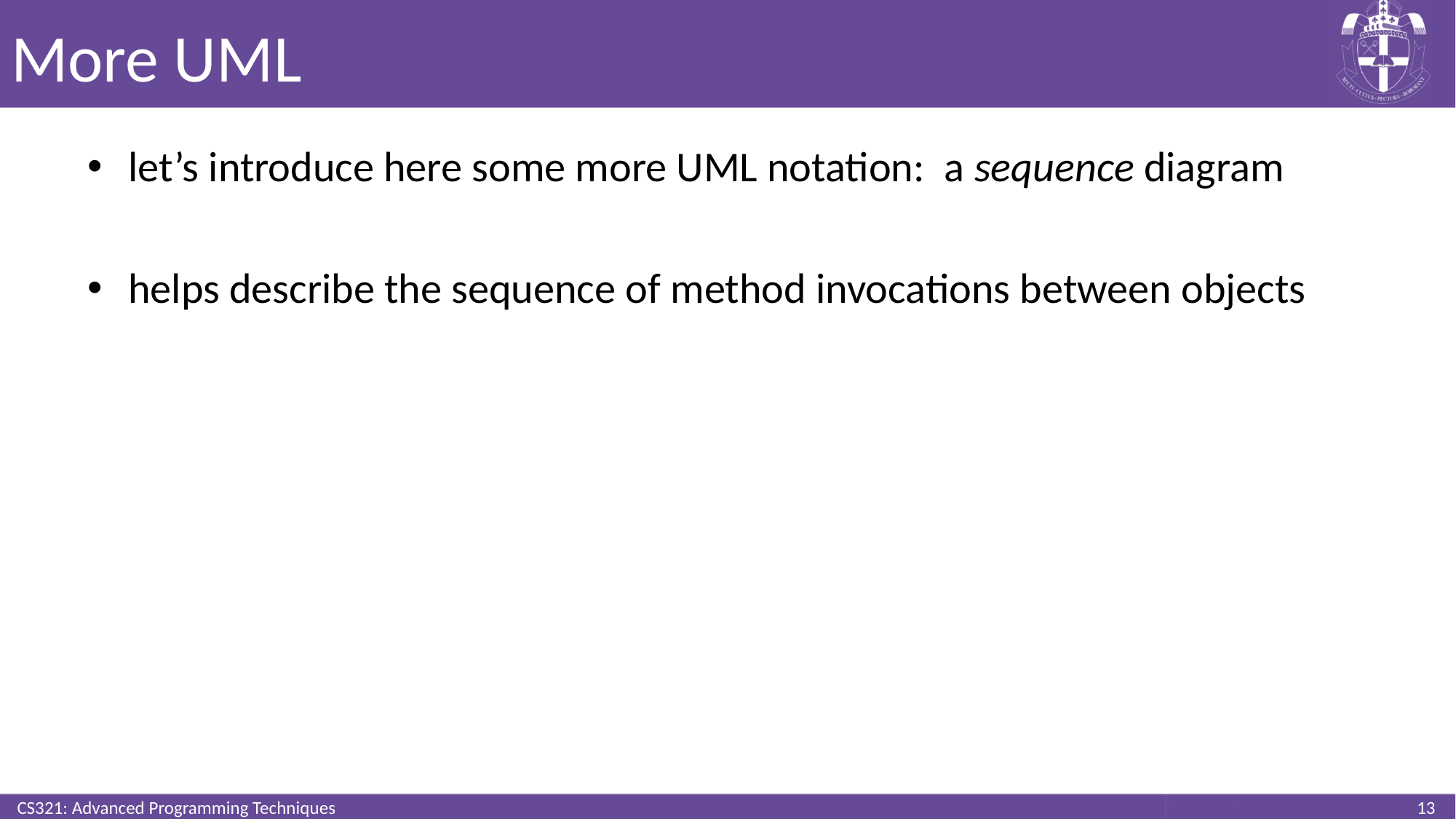

# More UML
let’s introduce here some more UML notation:  a sequence diagram

helps describe the sequence of method invocations between objects
CS321: Advanced Programming Techniques
13